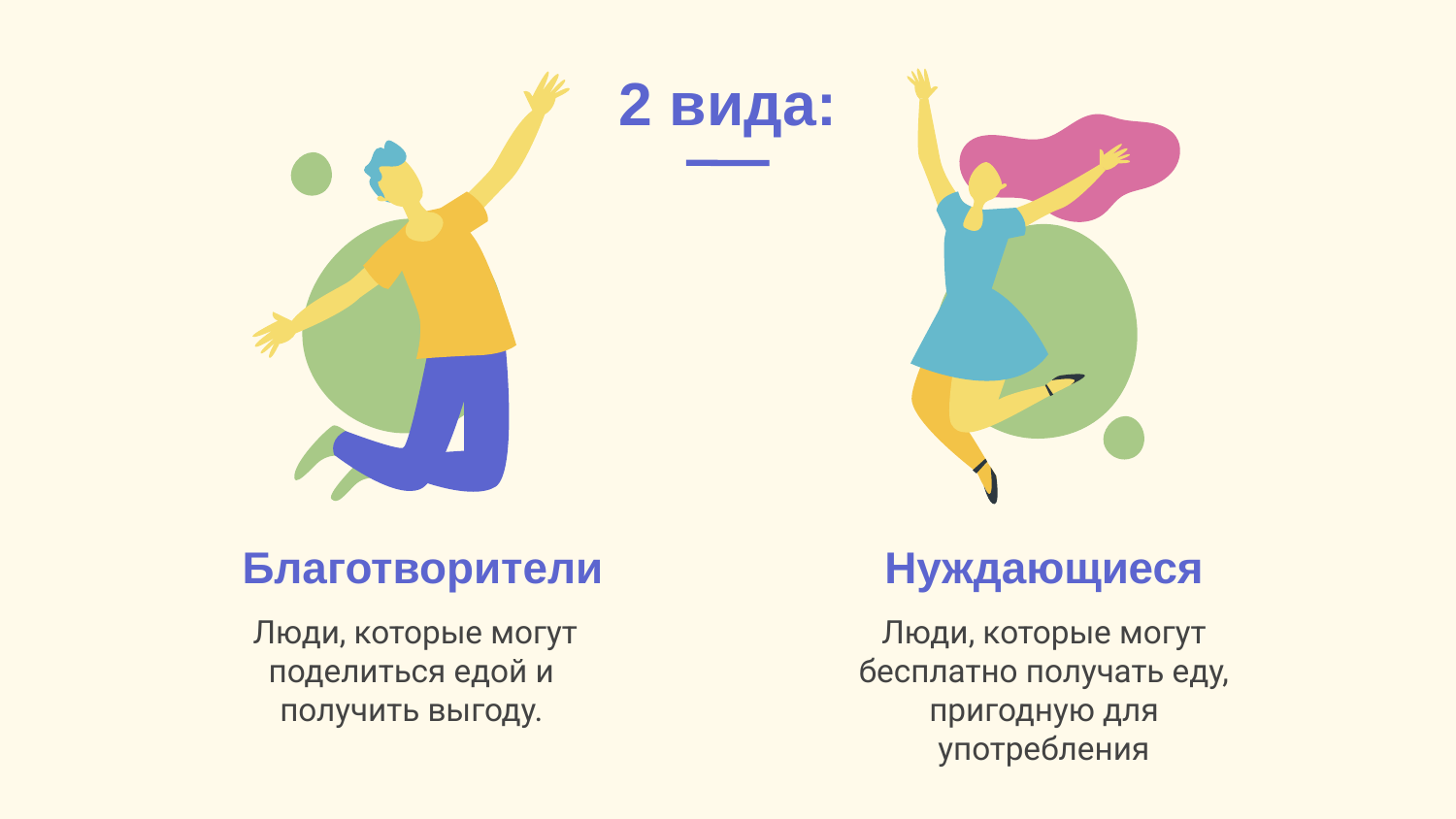

2 вида:

Благотворители
Нуждающиеся
 Люди, которые могут поделиться едой и получить выгоду.
Люди, которые могут бесплатно получать еду, пригодную для употребления